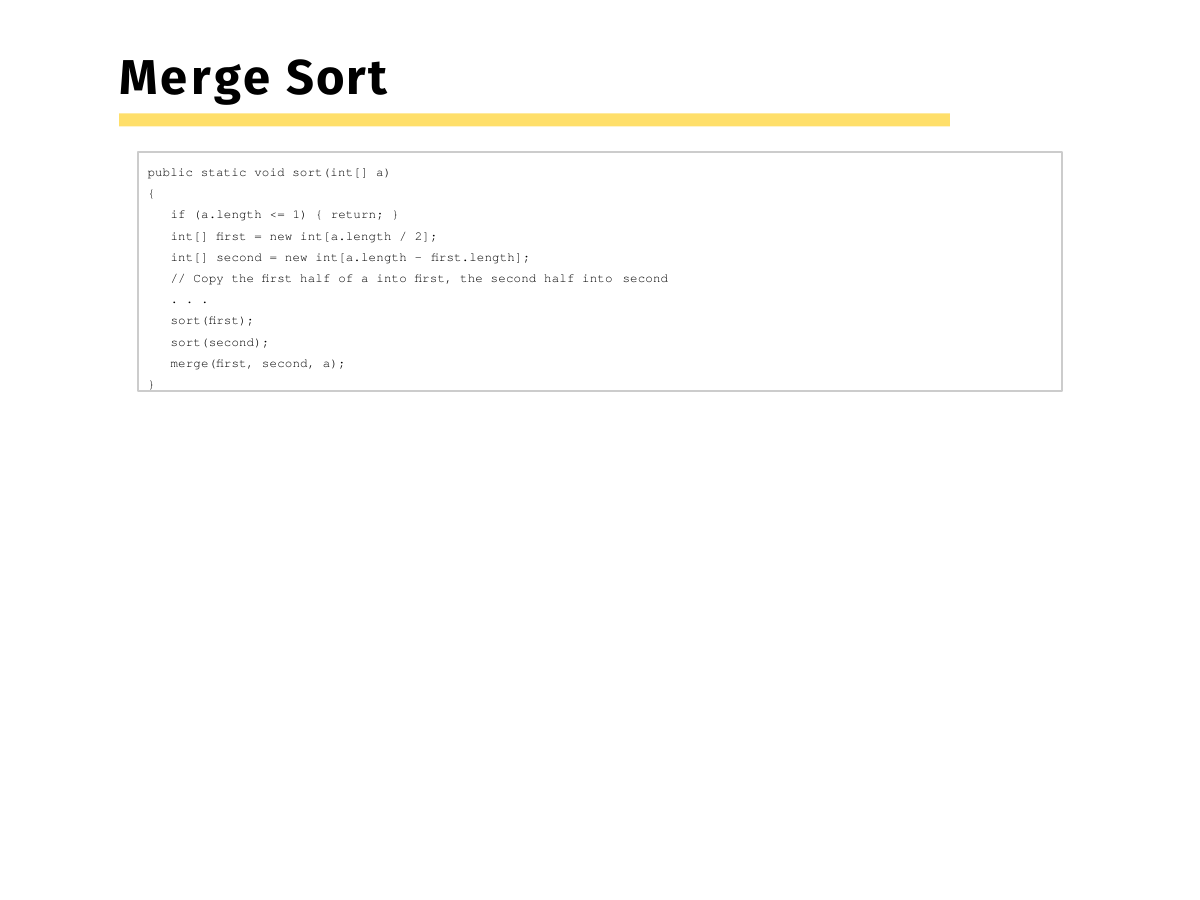

# Merge Sort

public static void sort(int[] a)
{
if (a.length <= 1) { return; }
int[] first = new int[a.length / 2];
int[] second = new int[a.length - first.length];
// Copy the first half of a into first, the second half into second
. . .
sort(first);  sort(second);  merge(first, second, a);
}